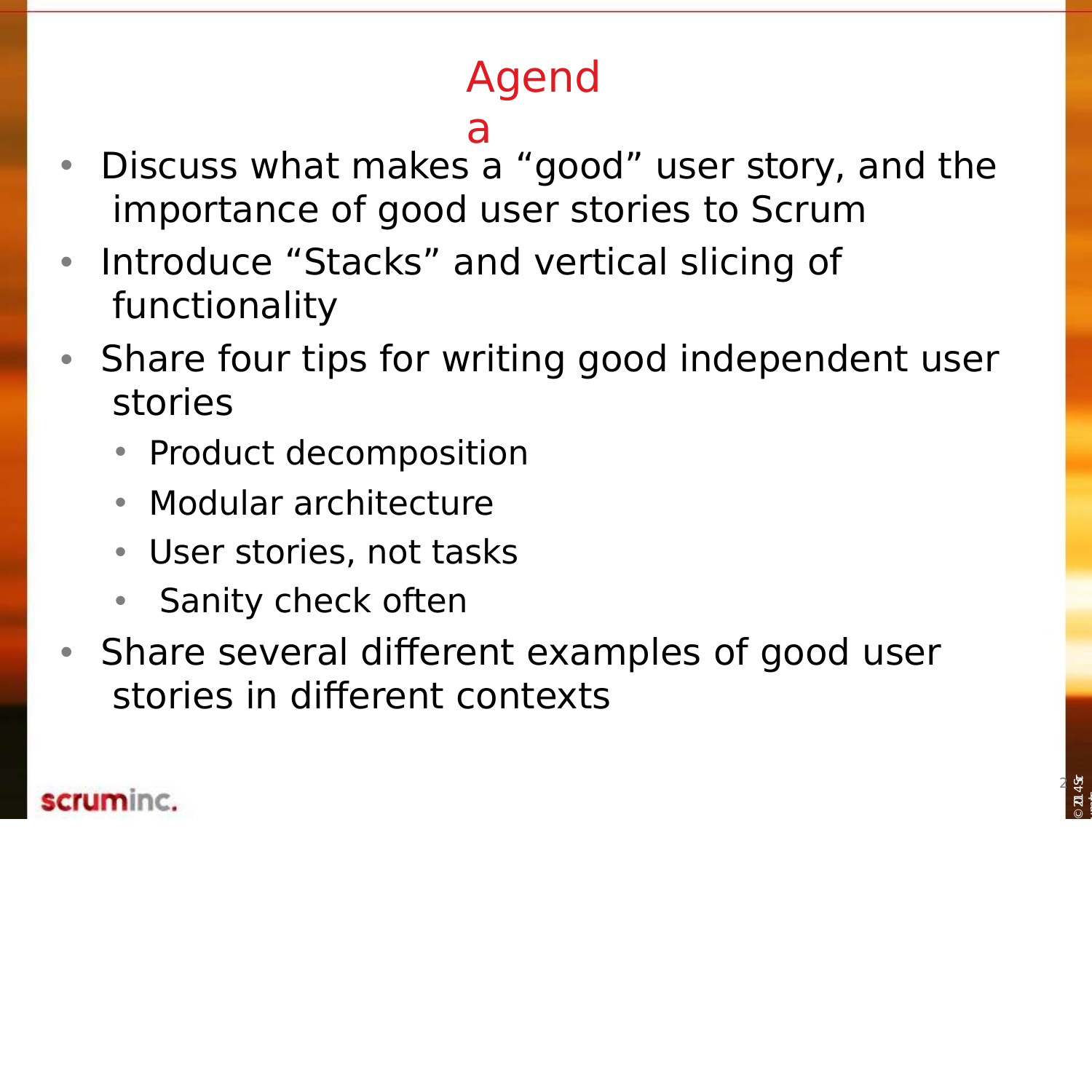

# Agenda
•
Discuss what makes a “good” user story, and the  importance of good user stories to Scrum
Introduce “Stacks” and vertical slicing of  functionality
Share four tips for writing good independent user  stories
Product decomposition
•
•
•
•
•
Modular architecture  User stories, not tasks  Sanity check often
•
Share several different examples of good user  stories in different contexts
2
©2014ScrumInc.